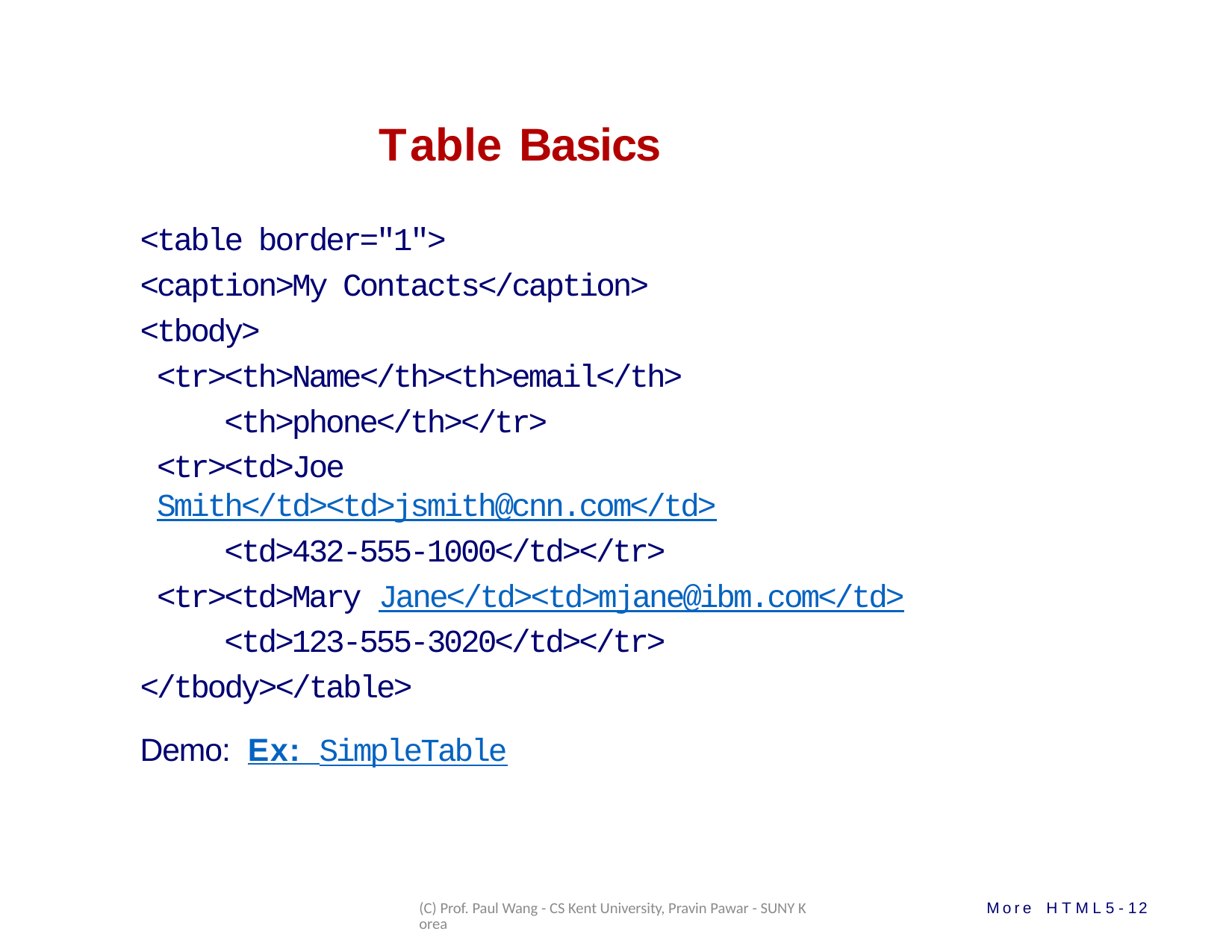

# Table Basics
<table border="1">
<caption>My Contacts</caption>
<tbody>
<tr><th>Name</th><th>email</th>
<th>phone</th></tr>
<tr><td>Joe Smith</td><td>jsmith@cnn.com</td>
<td>432-555-1000</td></tr>
<tr><td>Mary Jane</td><td>mjane@ibm.com</td>
<td>123-555-3020</td></tr>
</tbody></table>

Demo:  Ex:  SimpleTable
(C) Prof. Paul Wang - CS Kent University, Pravin Pawar - SUNY Korea
More  HTML5-12